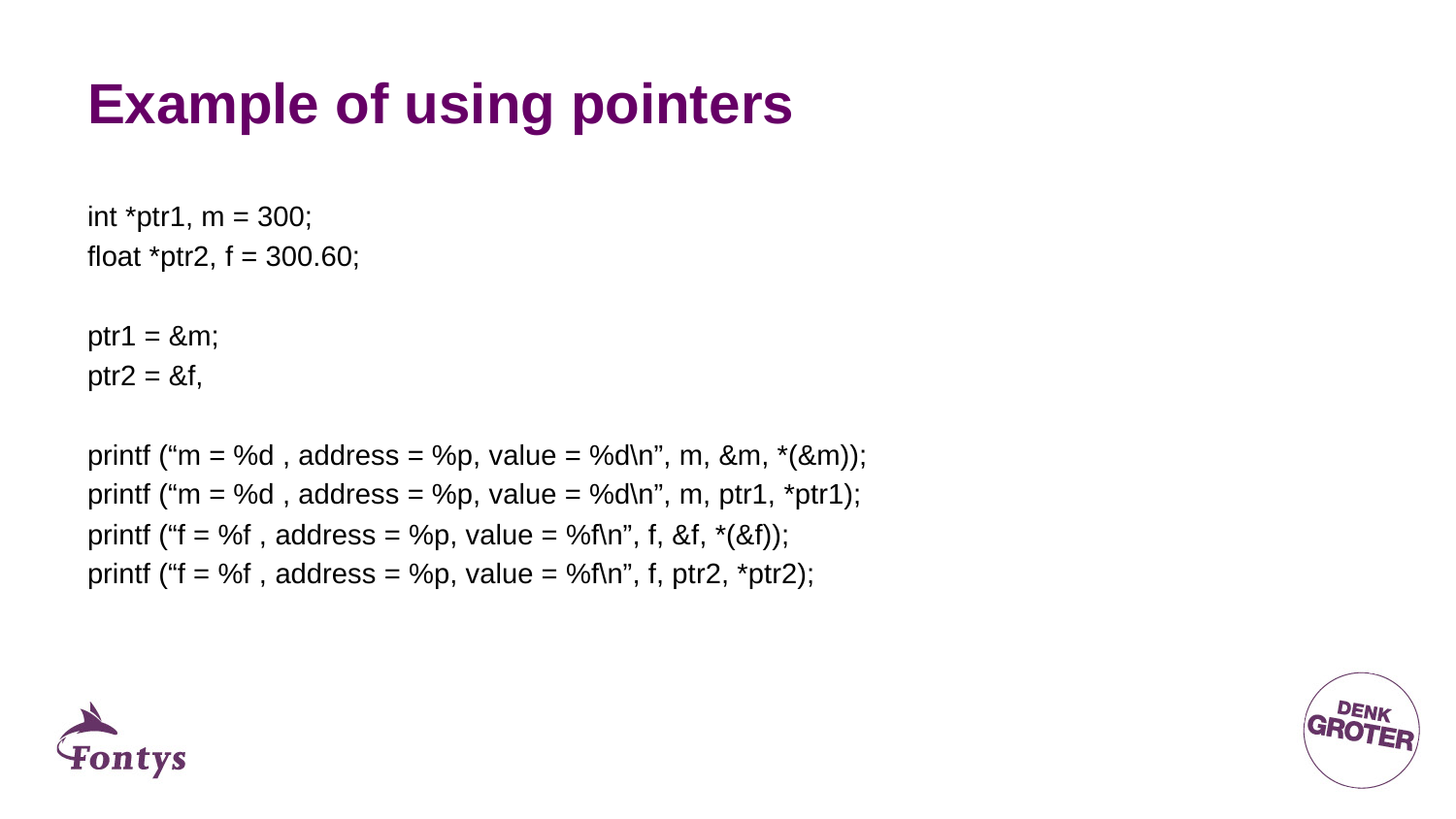

# Example of using pointers
int *ptr1, m = 300;
float *ptr2, f = 300.60;

ptr1 = &m;
ptr2 = &f,

printf (“m = %d , address = %p, value = %d\n”, m, &m, *(&m));
printf (“m = %d , address = %p, value = %d\n”, m, ptr1, *ptr1);
printf (“f = %f , address = %p, value = %f\n”, f, &f, *(&f));
printf (“f = %f , address = %p, value = %f\n”, f, ptr2, *ptr2);